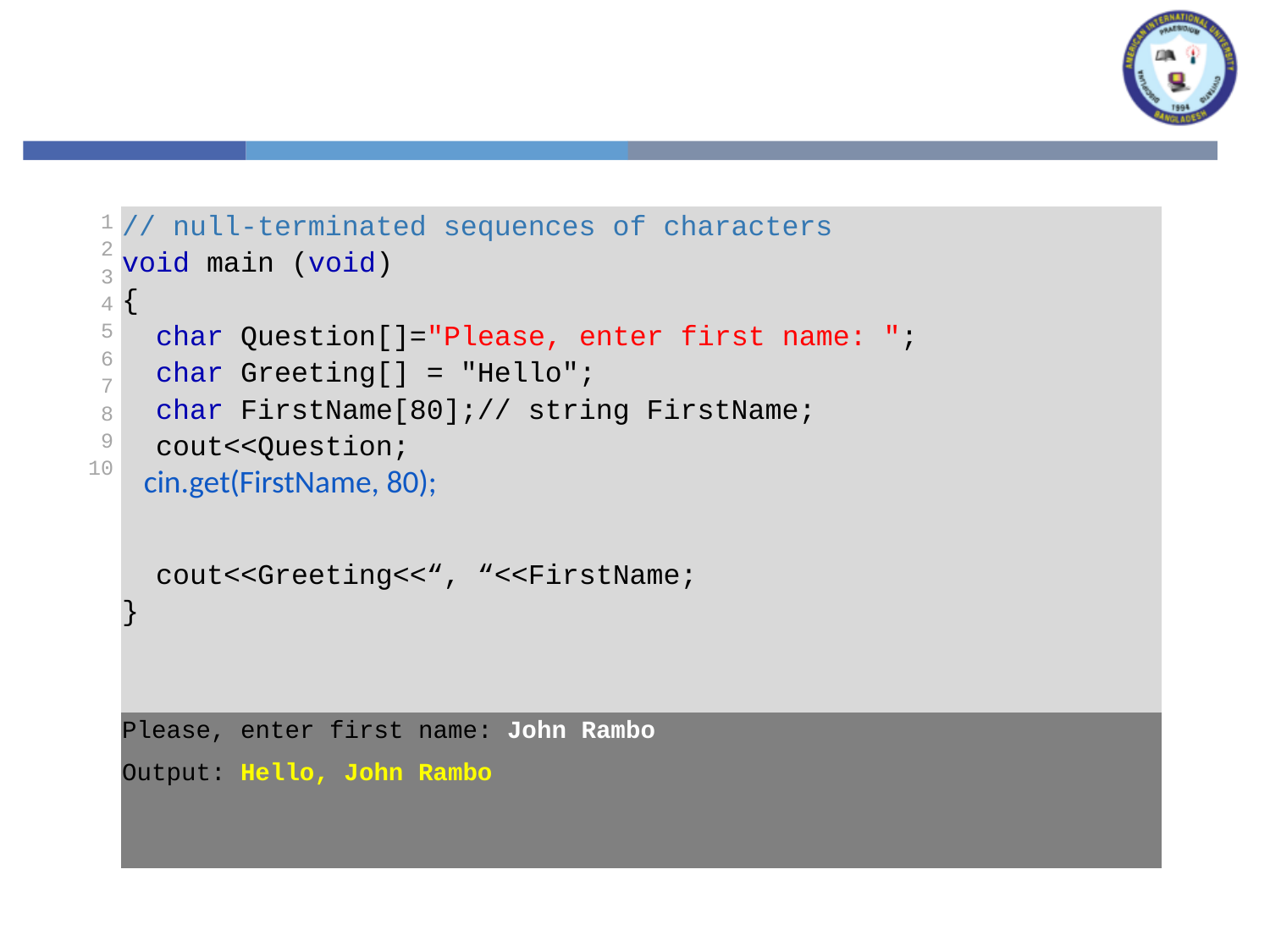

| 1 2 3 4 5 6 7 8 9 10 | // null-terminated sequences of characters void main (void) { char Question[]="Please, enter first name: "; char Greeting[] = "Hello"; char FirstName[80];// string FirstName; cout<<Question; cin.get(FirstName, 80); cout<<Greeting<<“, “<<FirstName; } |
| --- | --- |
|  | Please, enter first name: John Rambo Output: Hello, John Rambo |